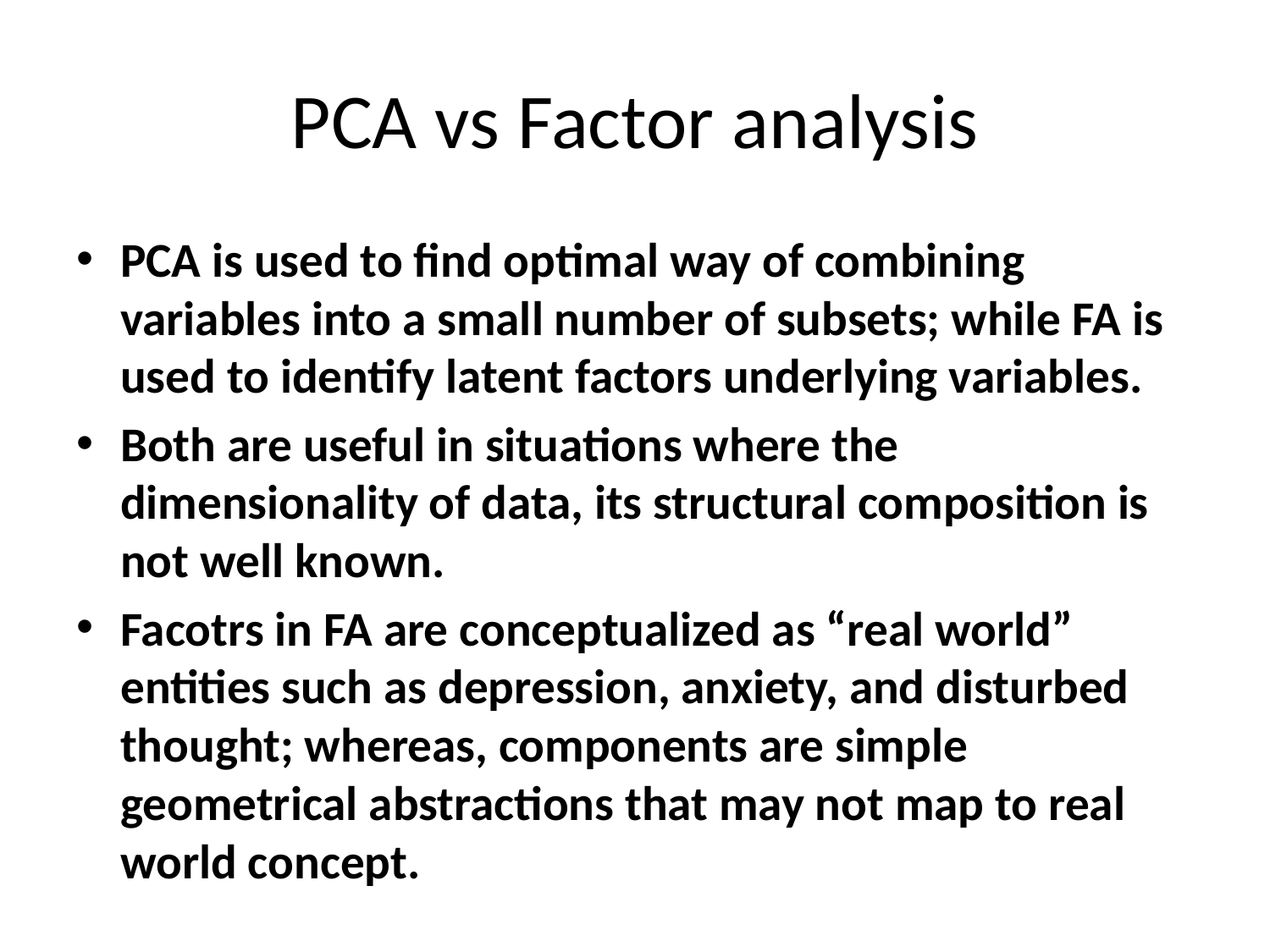

# PCA vs Factor analysis
PCA is used to find optimal way of combining variables into a small number of subsets; while FA is used to identify latent factors underlying variables.
Both are useful in situations where the dimensionality of data, its structural composition is not well known.
Facotrs in FA are conceptualized as “real world” entities such as depression, anxiety, and disturbed thought; whereas, components are simple geometrical abstractions that may not map to real world concept.